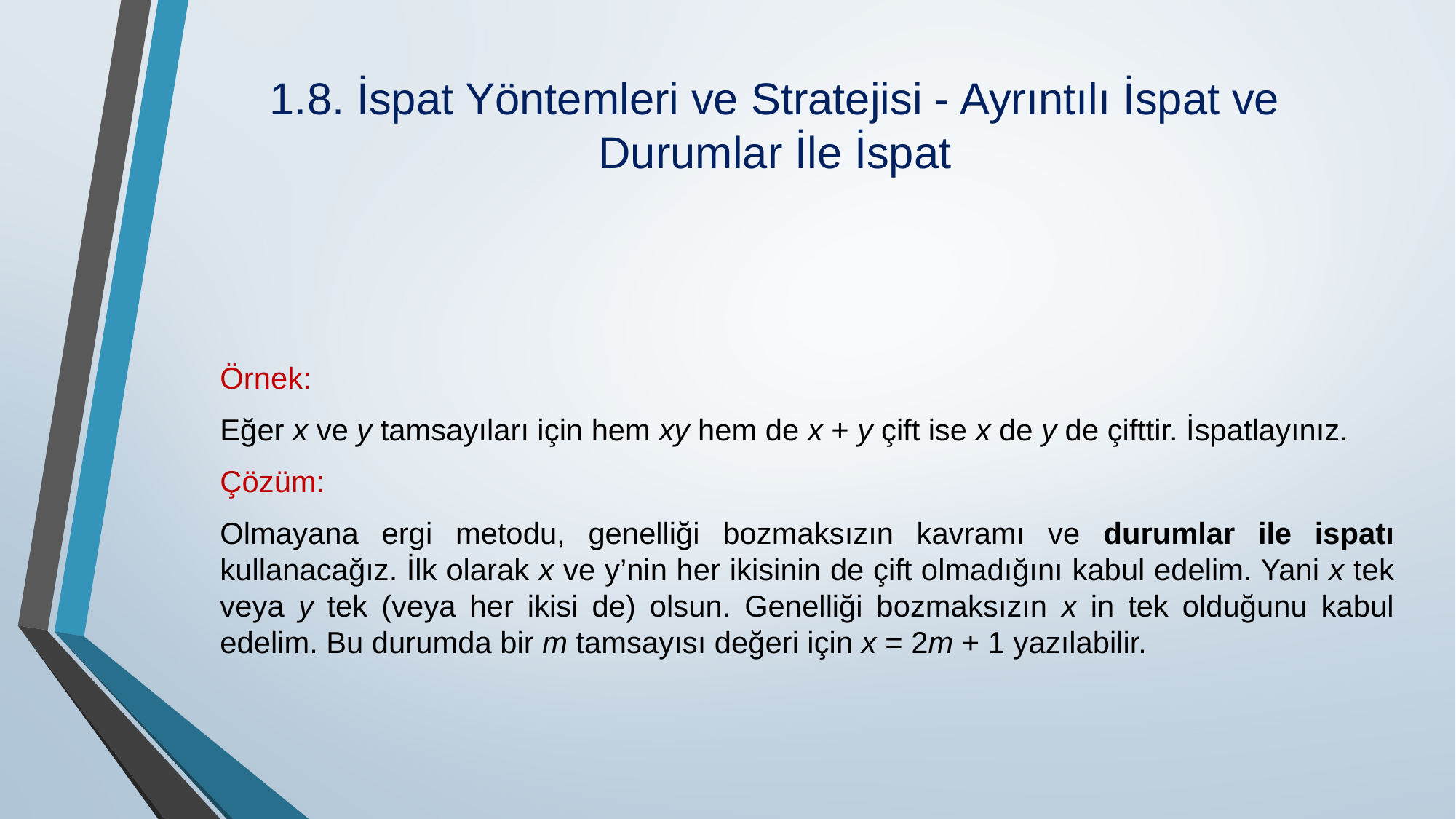

# 1.8. İspat Yöntemleri ve Stratejisi - Ayrıntılı İspat ve Durumlar İle İspat
Örnek:
Eğer x ve y tamsayıları için hem xy hem de x + y çift ise x de y de çifttir. İspatlayınız.
Çözüm:
Olmayana ergi metodu, genelliği bozmaksızın kavramı ve durumlar ile ispatı kullanacağız. İlk olarak x ve y’nin her ikisinin de çift olmadığını kabul edelim. Yani x tek veya y tek (veya her ikisi de) olsun. Genelliği bozmaksızın x in tek olduğunu kabul edelim. Bu durum­da bir m tamsayısı değeri için x = 2m + 1 yazılabilir.